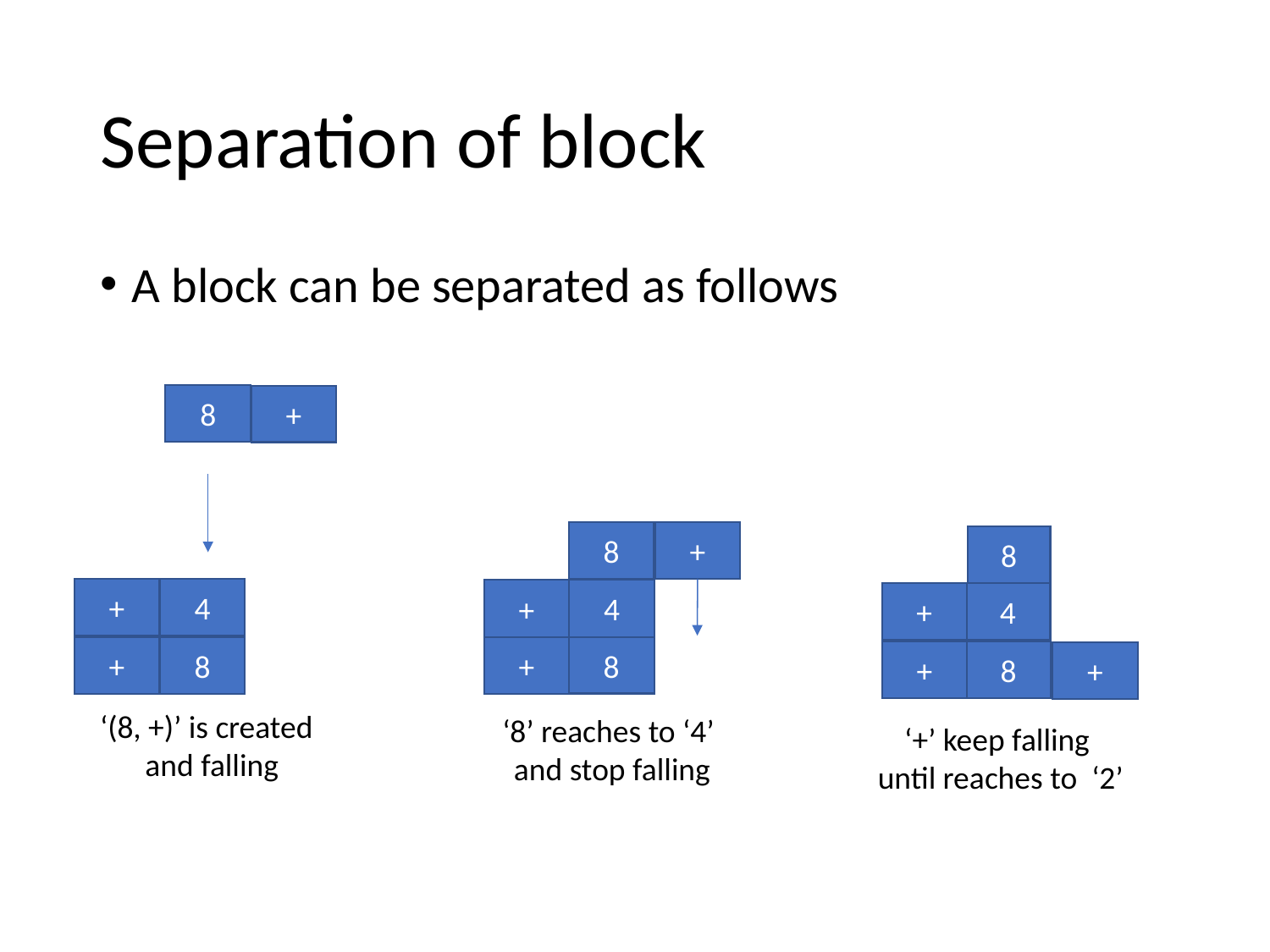

# Separation of block
A block can be separated as follows
8
+
8
+
8
4
+
+
4
4
+
8
+
8
+
+
8
+
‘(8, +)’ is created
and falling
‘8’ reaches to ‘4’
and stop falling
‘+’ keep falling
until reaches to  ‘2’